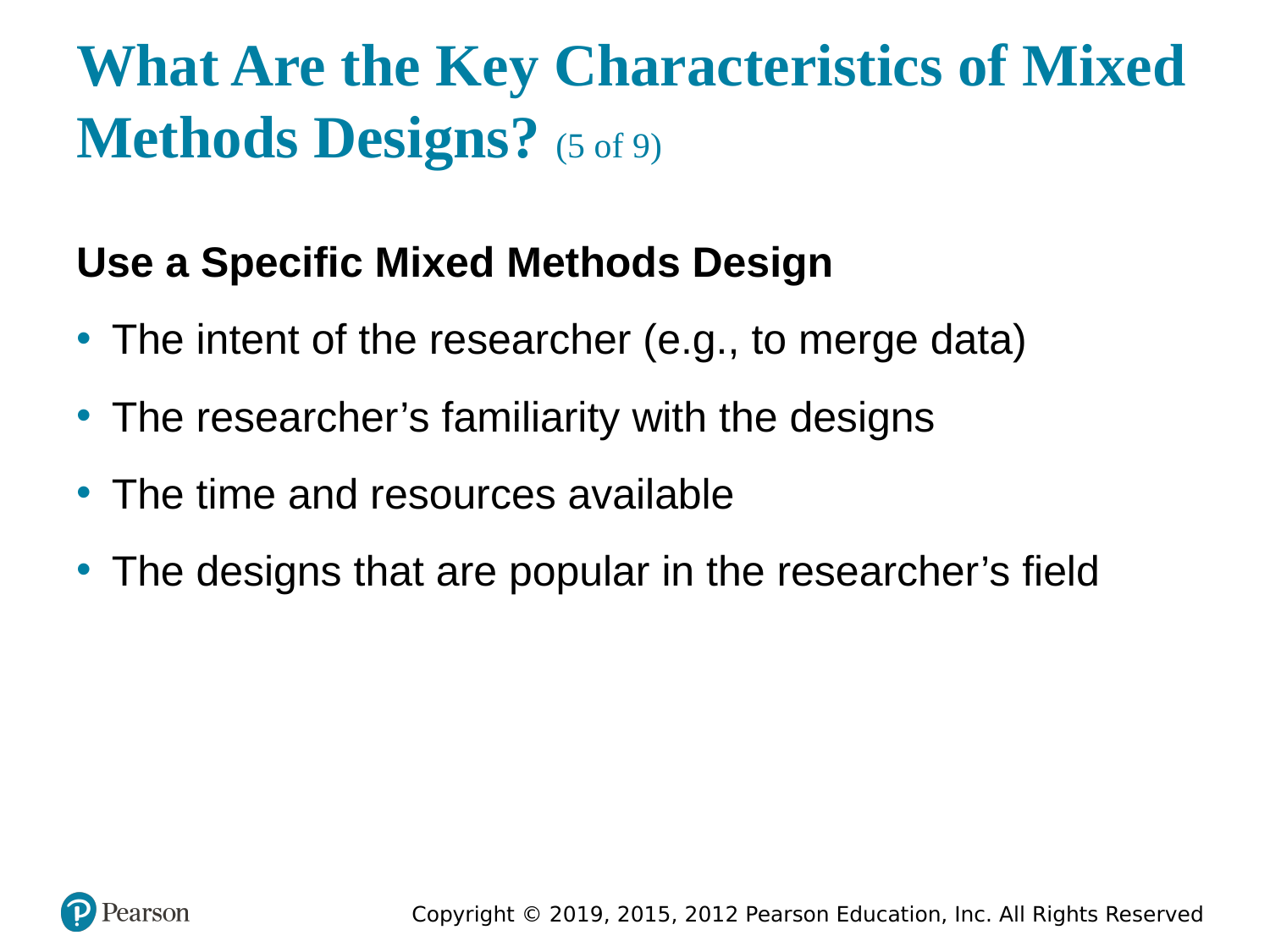

# What Are the Key Characteristics of Mixed Methods Designs? (5 of 9)
Use a Specific Mixed Methods Design
The intent of the researcher (e.g., to merge data)
The researcher’s familiarity with the designs
The time and resources available
The designs that are popular in the researcher’s field